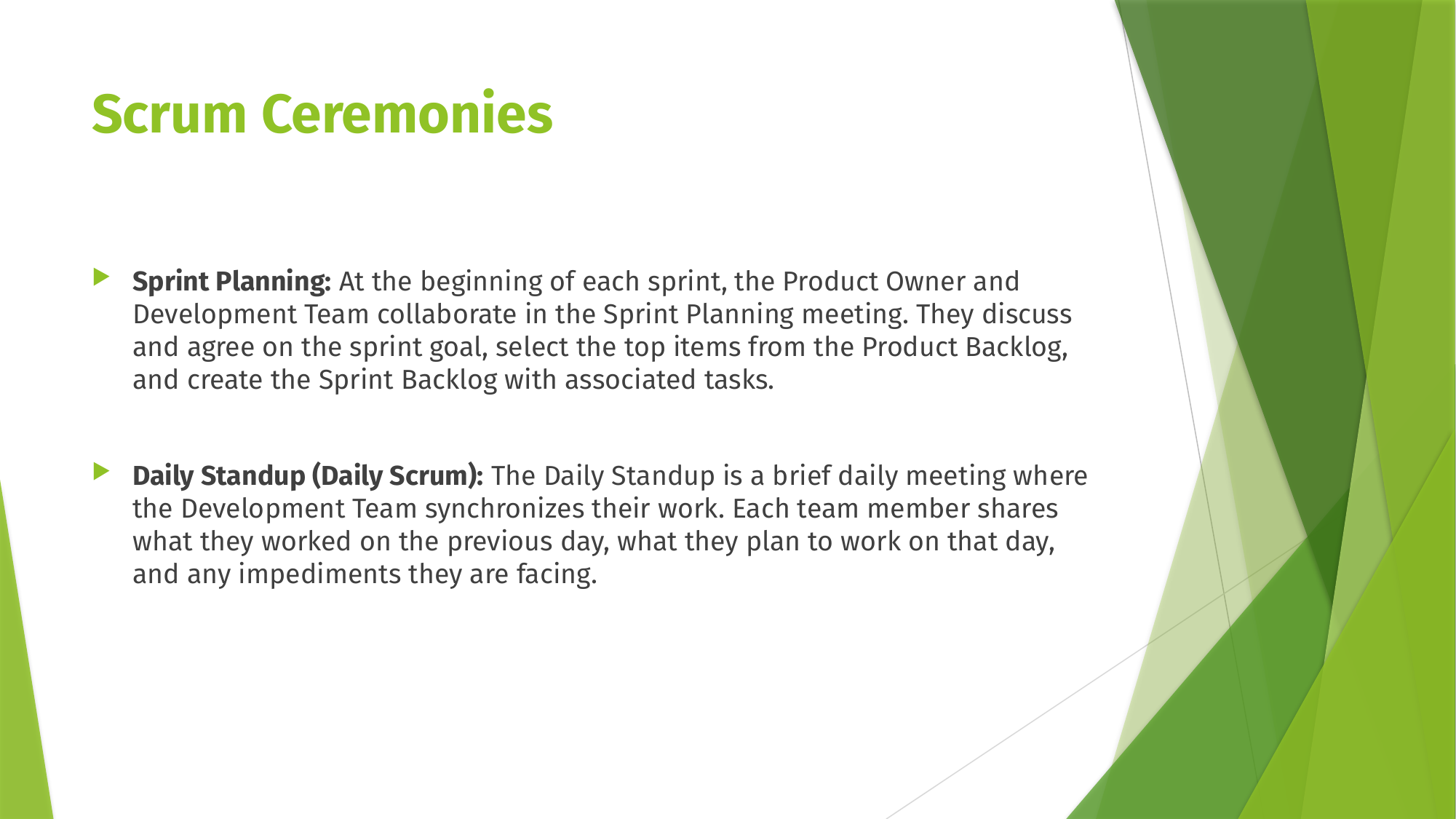

# Scrum Ceremonies
Sprint Planning: At the beginning of each sprint, the Product Owner and Development Team collaborate in the Sprint Planning meeting. They discuss and agree on the sprint goal, select the top items from the Product Backlog, and create the Sprint Backlog with associated tasks.

Daily Standup (Daily Scrum): The Daily Standup is a brief daily meeting where the Development Team synchronizes their work. Each team member shares what they worked on the previous day, what they plan to work on that day, and any impediments they are facing.